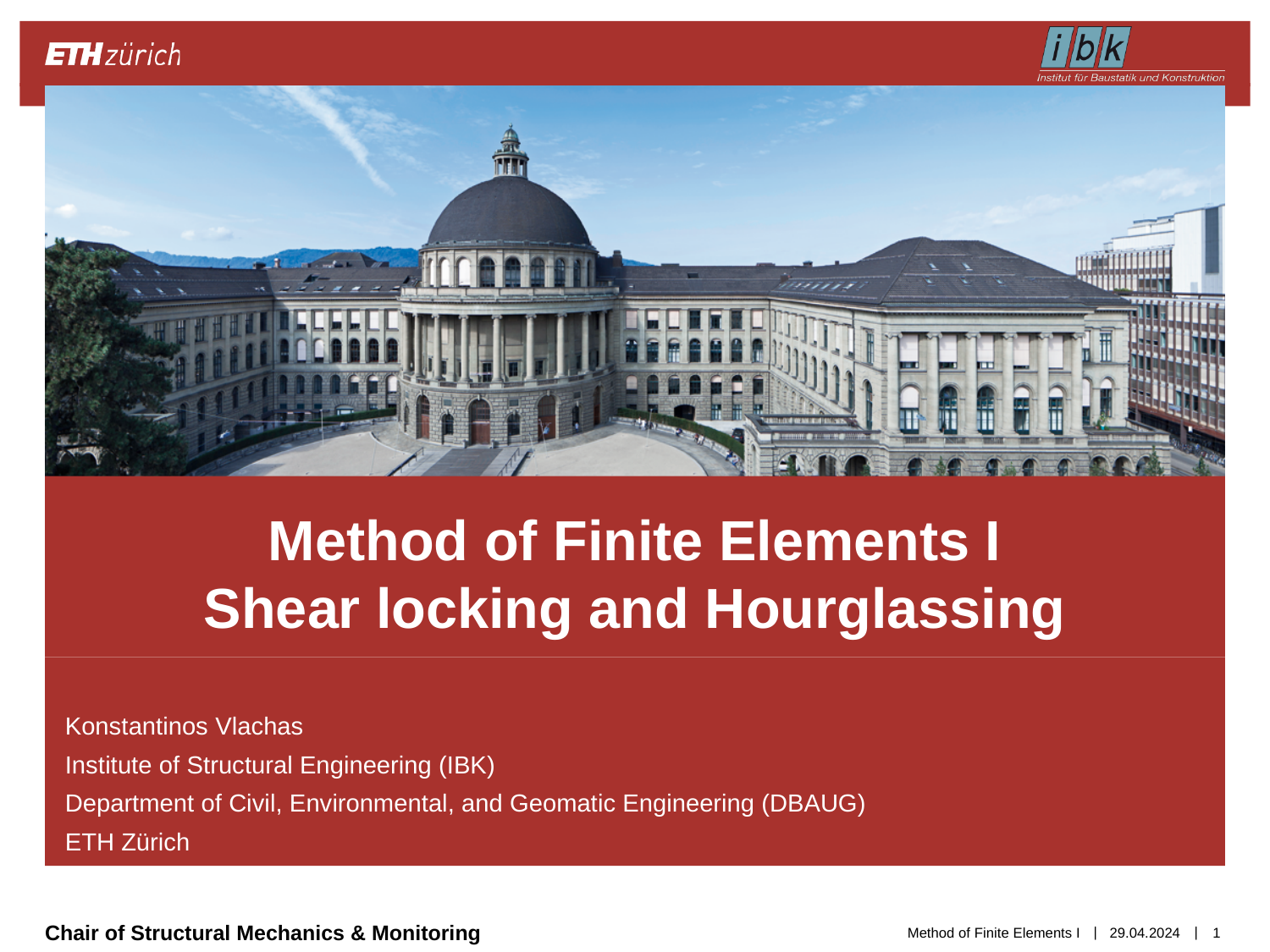

# Method of Finite Elements I Shear locking and Hourglassing

Konstantinos Vlachas
Institute of Structural Engineering (IBK)
Department of Civil, Environmental, and Geomatic Engineering (DBAUG)
ETH Zürich
Method of Finite Elements I
29.04.2024
1